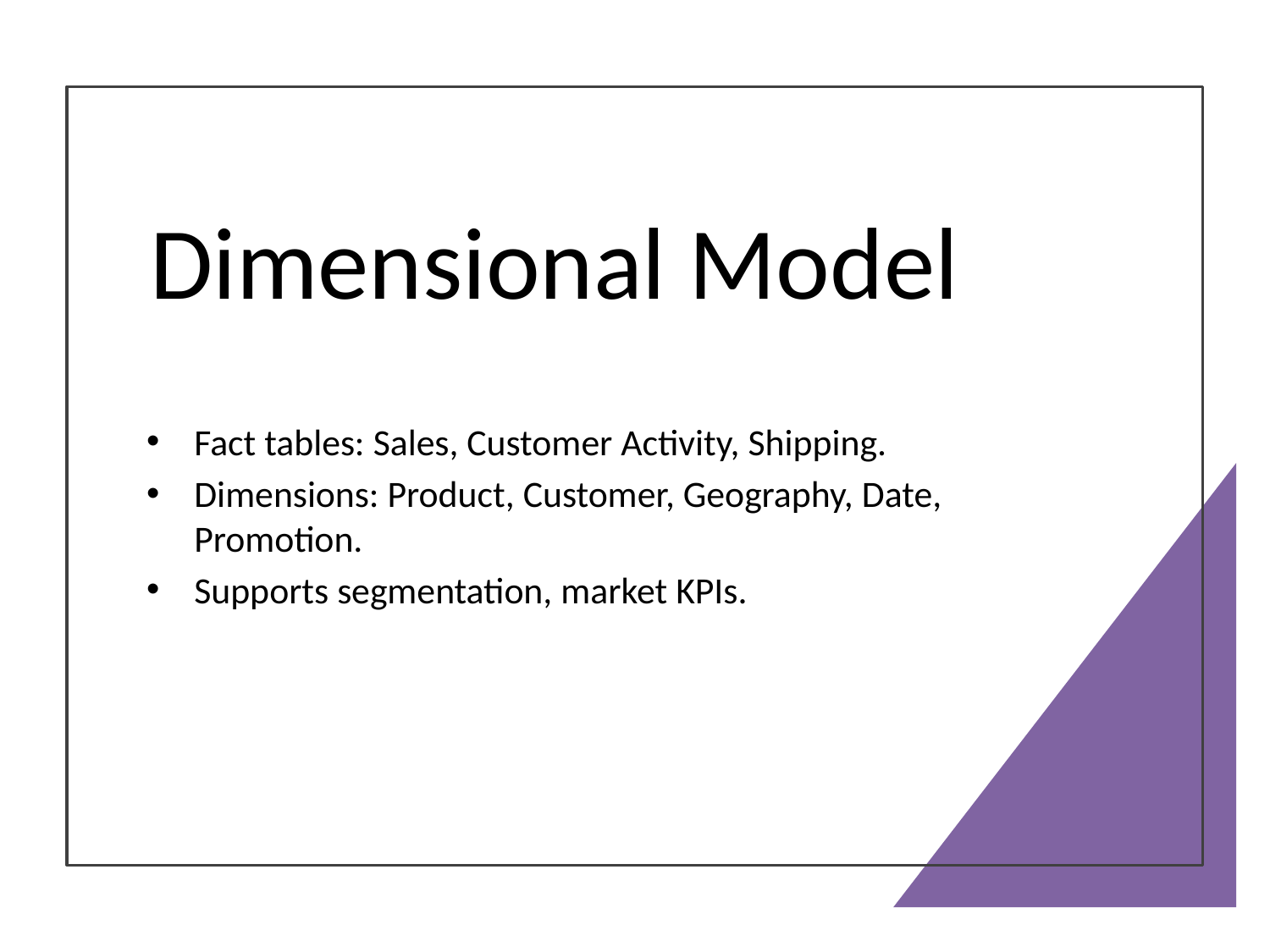

# Dimensional Model
Fact tables: Sales, Customer Activity, Shipping.
Dimensions: Product, Customer, Geography, Date, Promotion.
Supports segmentation, market KPIs.